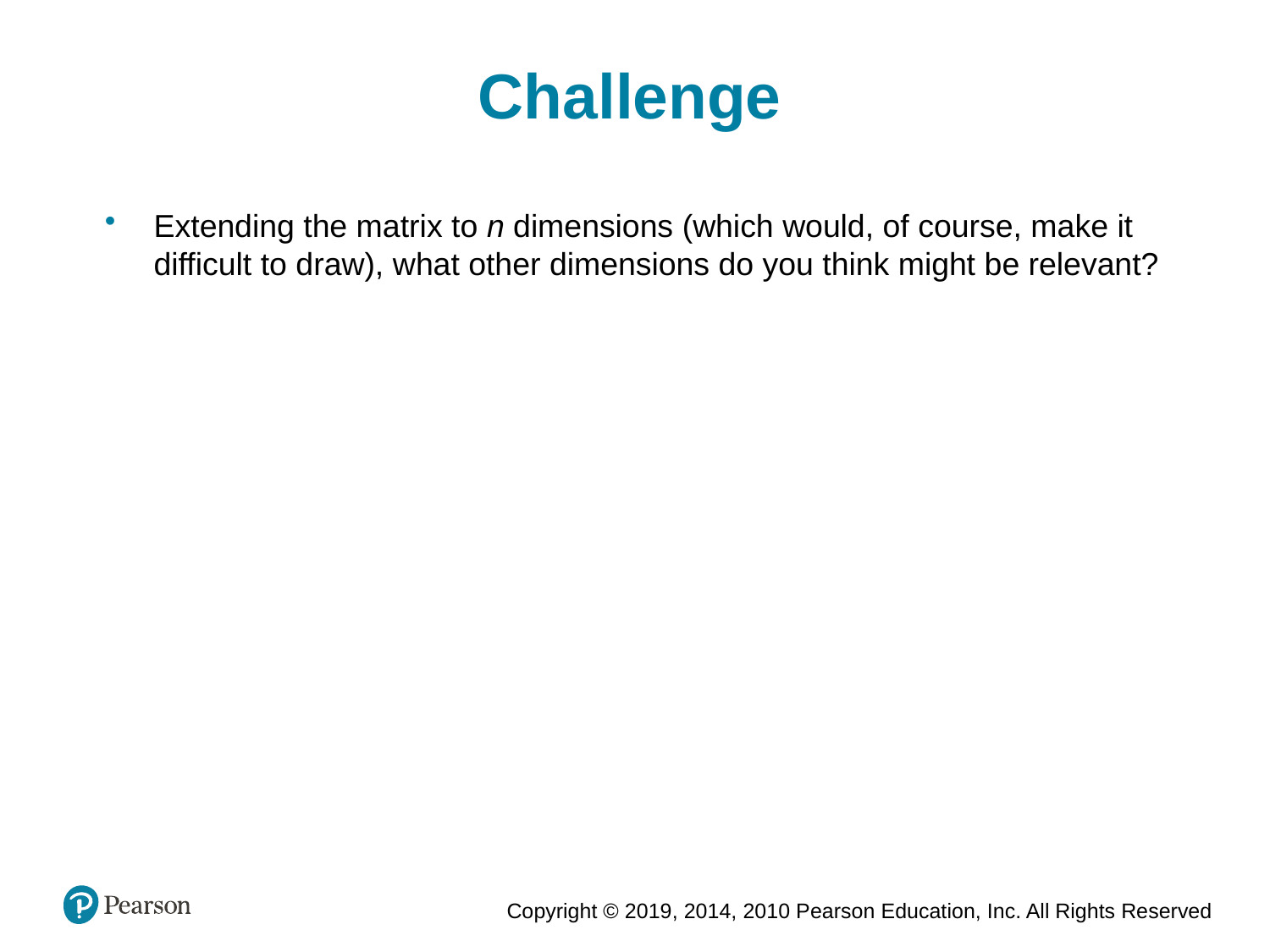

Challenge
Extending the matrix to n dimensions (which would, of course, make it difficult to draw), what other dimensions do you think might be relevant?